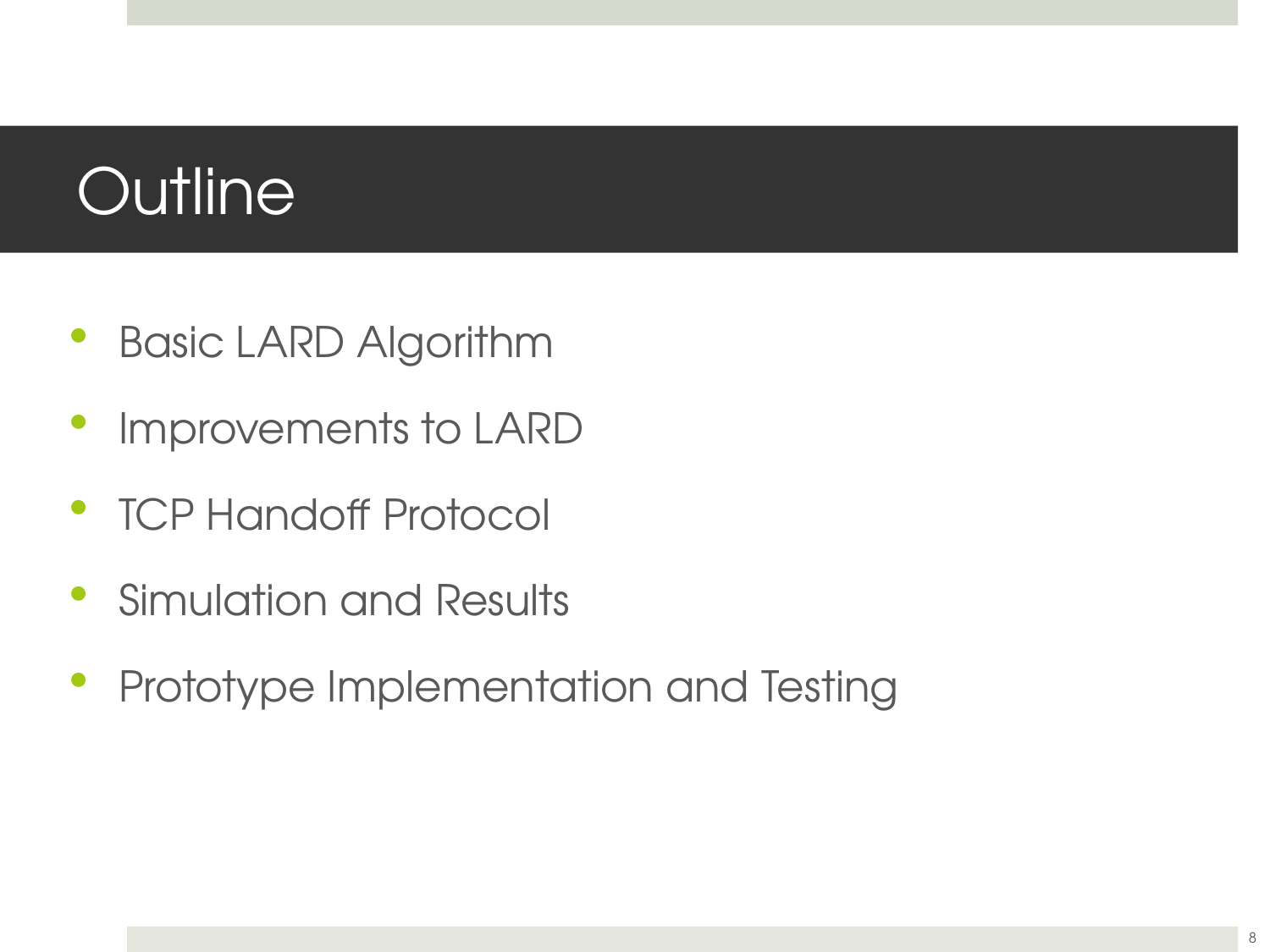

# Outline
Basic LARD Algorithm
Improvements to LARD
TCP Handoff Protocol
Simulation and Results
Prototype Implementation and Testing
8